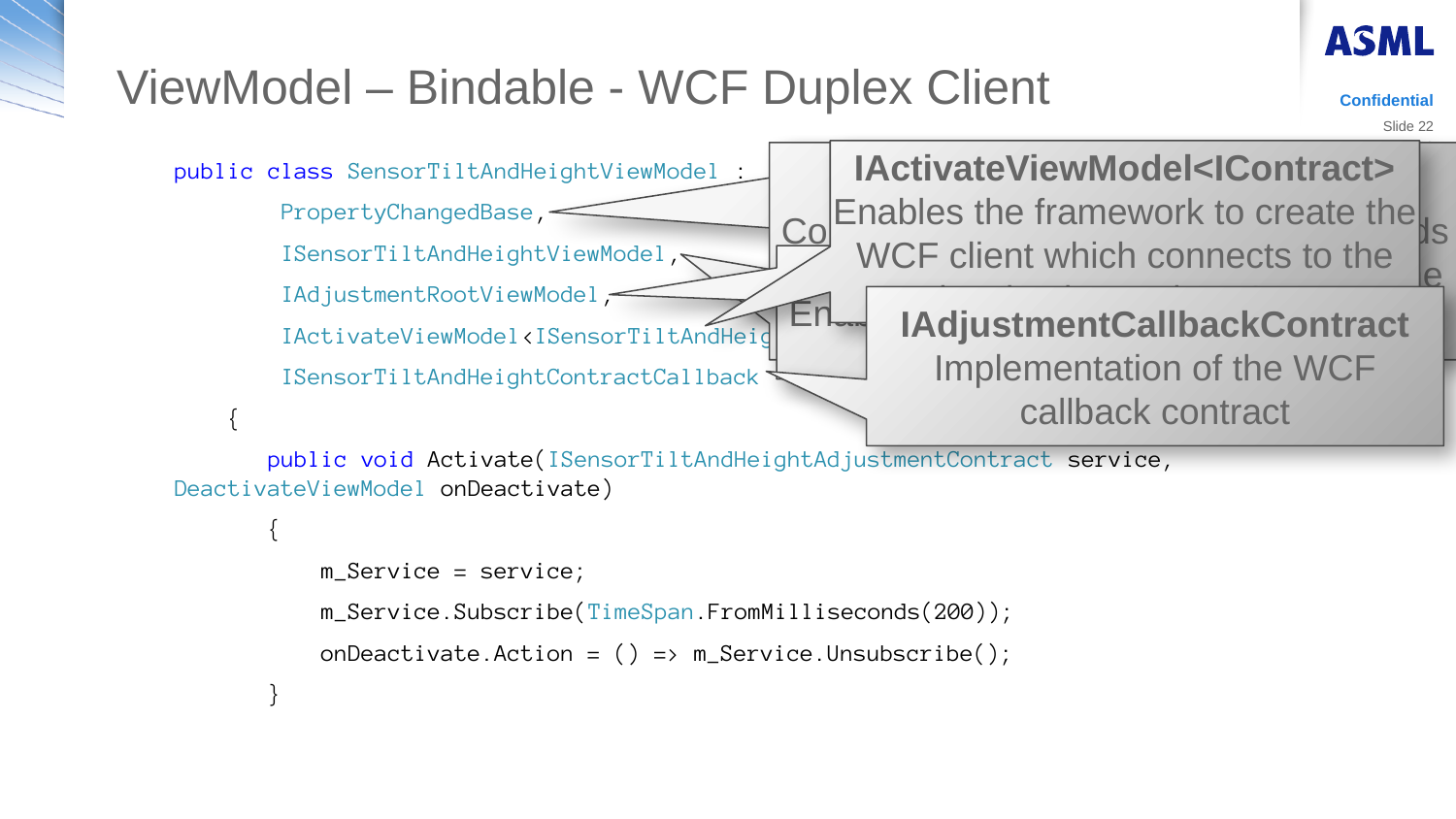

# ViewModel – Bindable - WCF Duplex Client
Confidential
Slide 22
14 March 2019
IActivateViewModel<IContract>
Enables the framework to create the WCF client which connects to the service  implementing IContract
ISensorTiltAndHeightViewModel
Contains all bindable properties/ methods
Makes it possible to create a design time ViewModel
PropertyChangedBase (Caliburn.Micro)
Provides functionality for updating the View from the ViewModel
public class SensorTiltAndHeightViewModel :
        PropertyChangedBase,
        ISensorTiltAndHeightViewModel,
        IAdjustmentRootViewModel,
        IActivateViewModel<ISensorTiltAndHeightAdjustmentContract>,
        ISensorTiltAndHeightContractCallback
    {
       public void Activate(ISensorTiltAndHeightAdjustmentContract service, DeactivateViewModel onDeactivate)
       {
           m_Service = service;
           m_Service.Subscribe(TimeSpan.FromMilliseconds(200));
           onDeactivate.Action = () => m_Service.Unsubscribe();
       }

IAdjustmentRootViewModel
Enables autofac to create the correct ViewModel
IAdjustmentCallbackContract
Implementation of the WCF callback contract